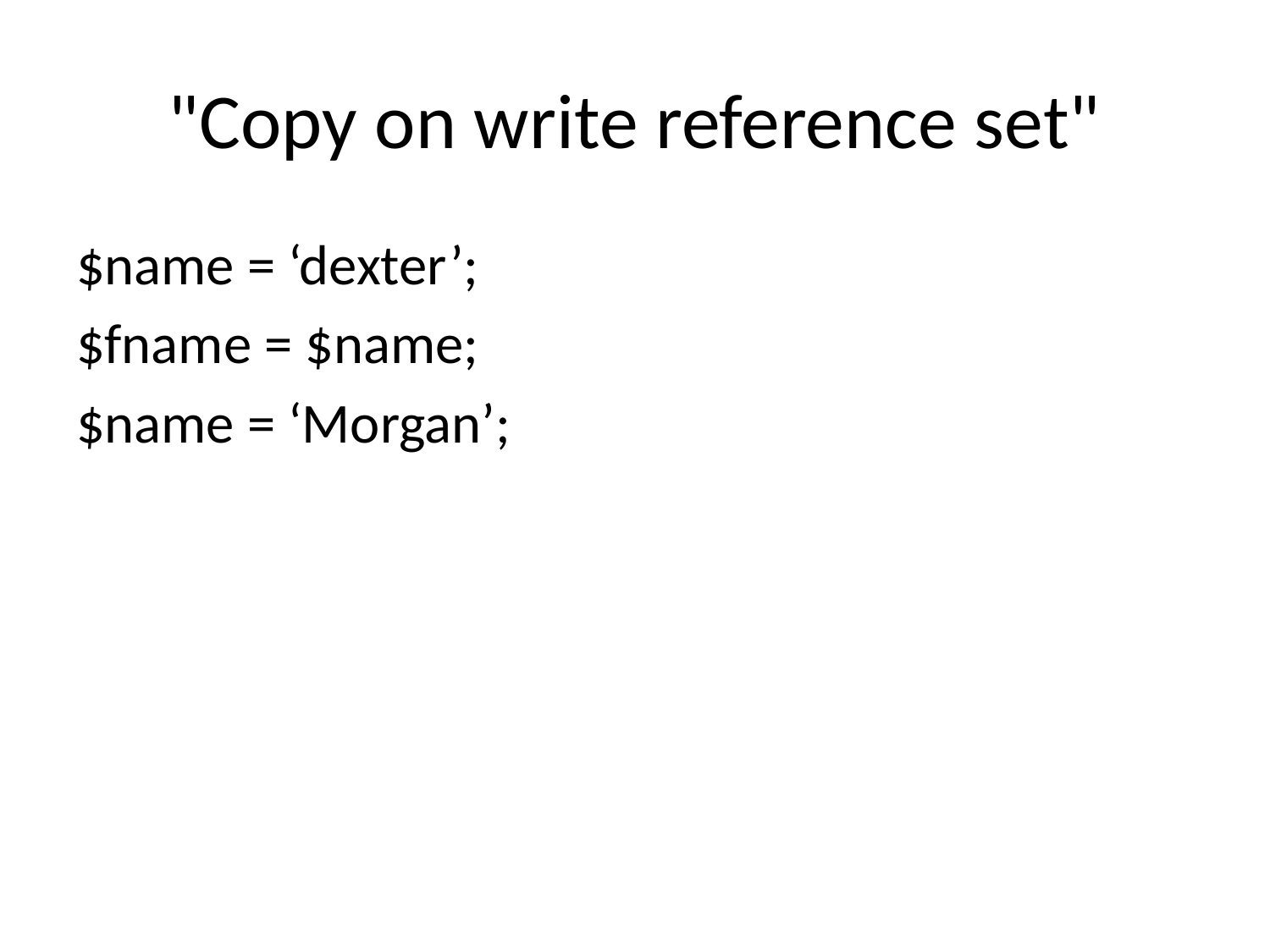

# "Copy on write reference set"
$name = ‘dexter’;
$fname = $name;
$name = ‘Morgan’;